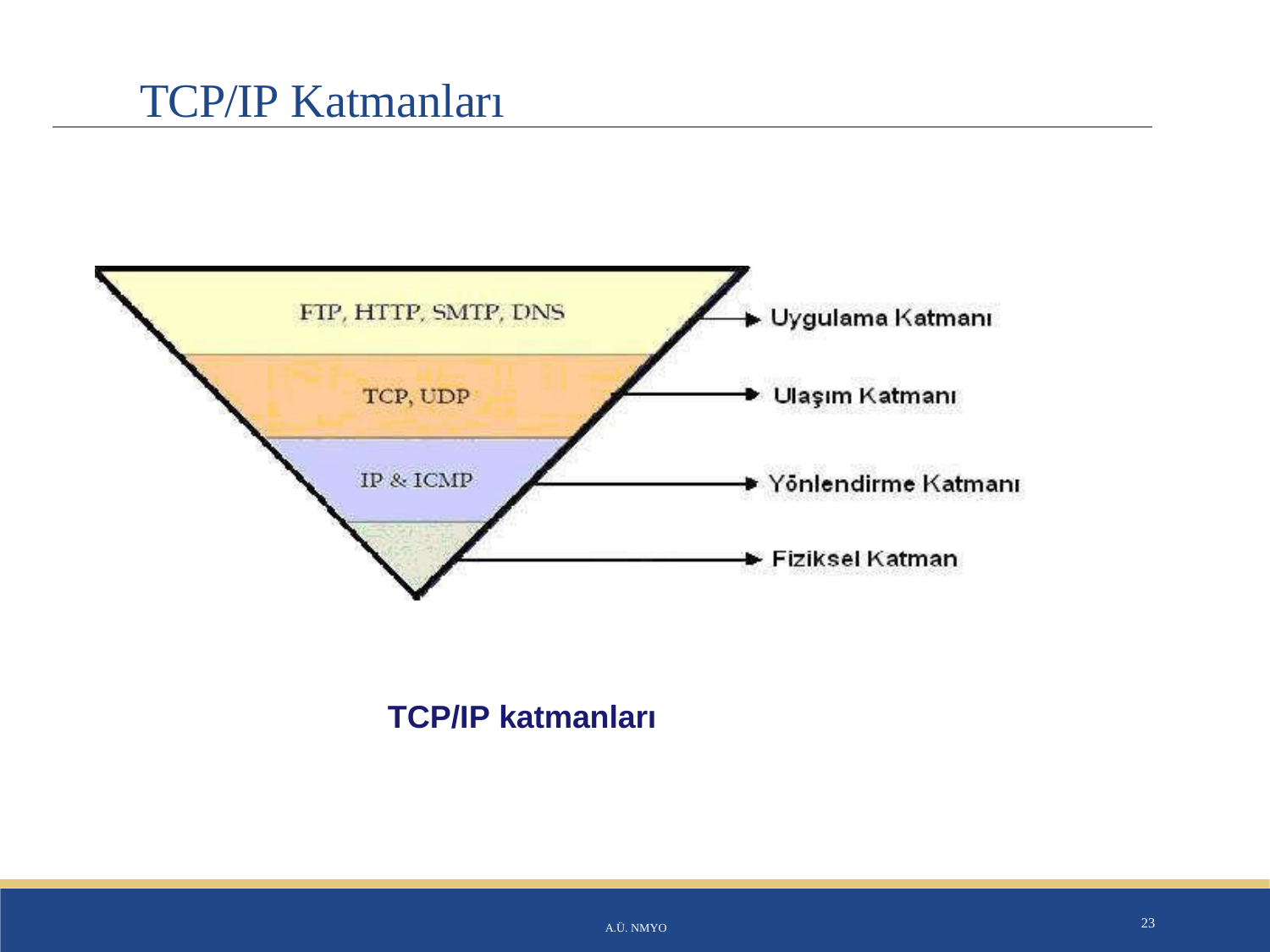

# TCP/IP Katmanları

TCP/IP katmanları
A.Ü. NMYO
23